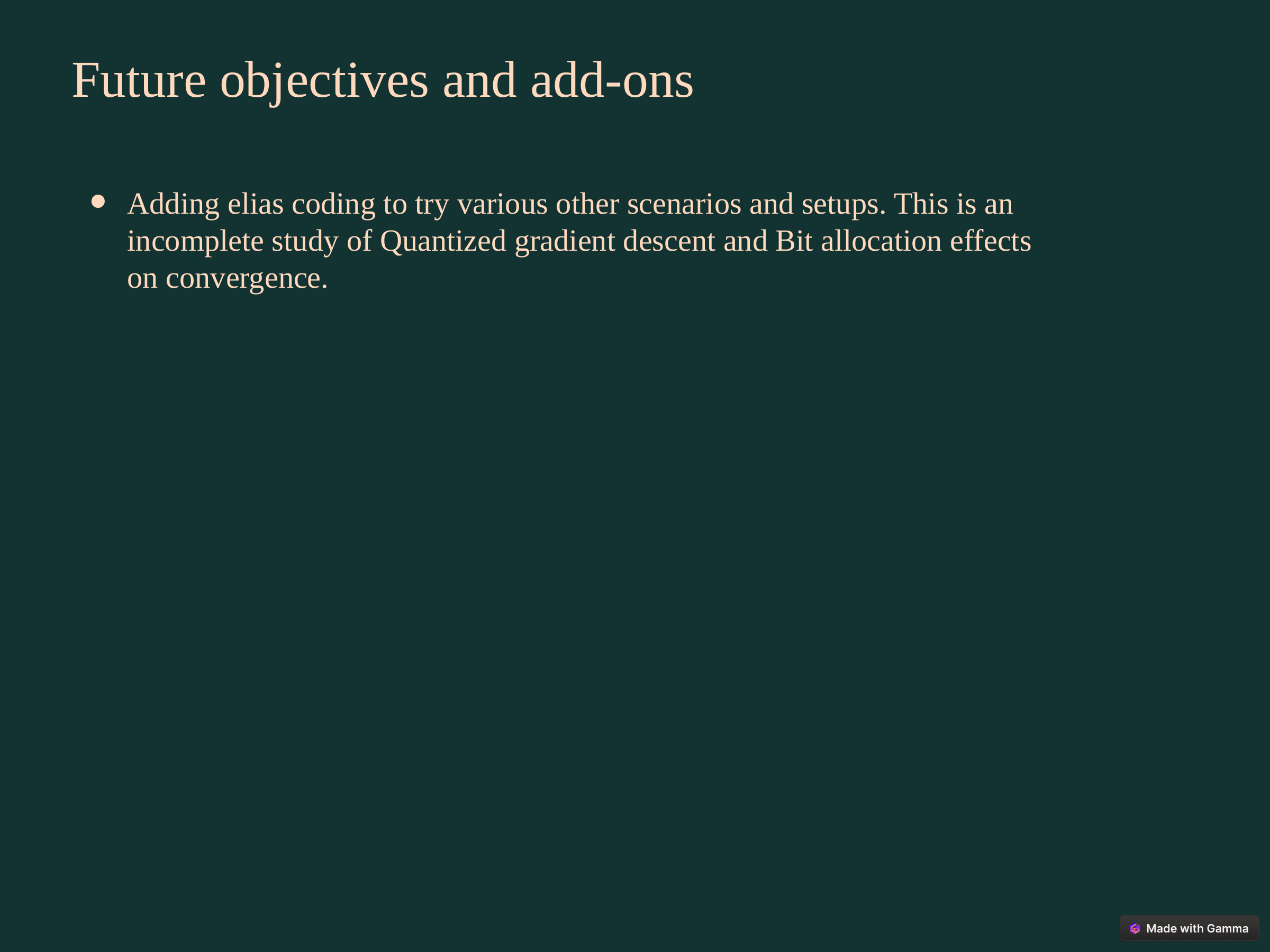

Future objectives and add-ons
Adding elias coding to try various other scenarios and setups. This is an incomplete study of Quantized gradient descent and Bit allocation effects on convergence.